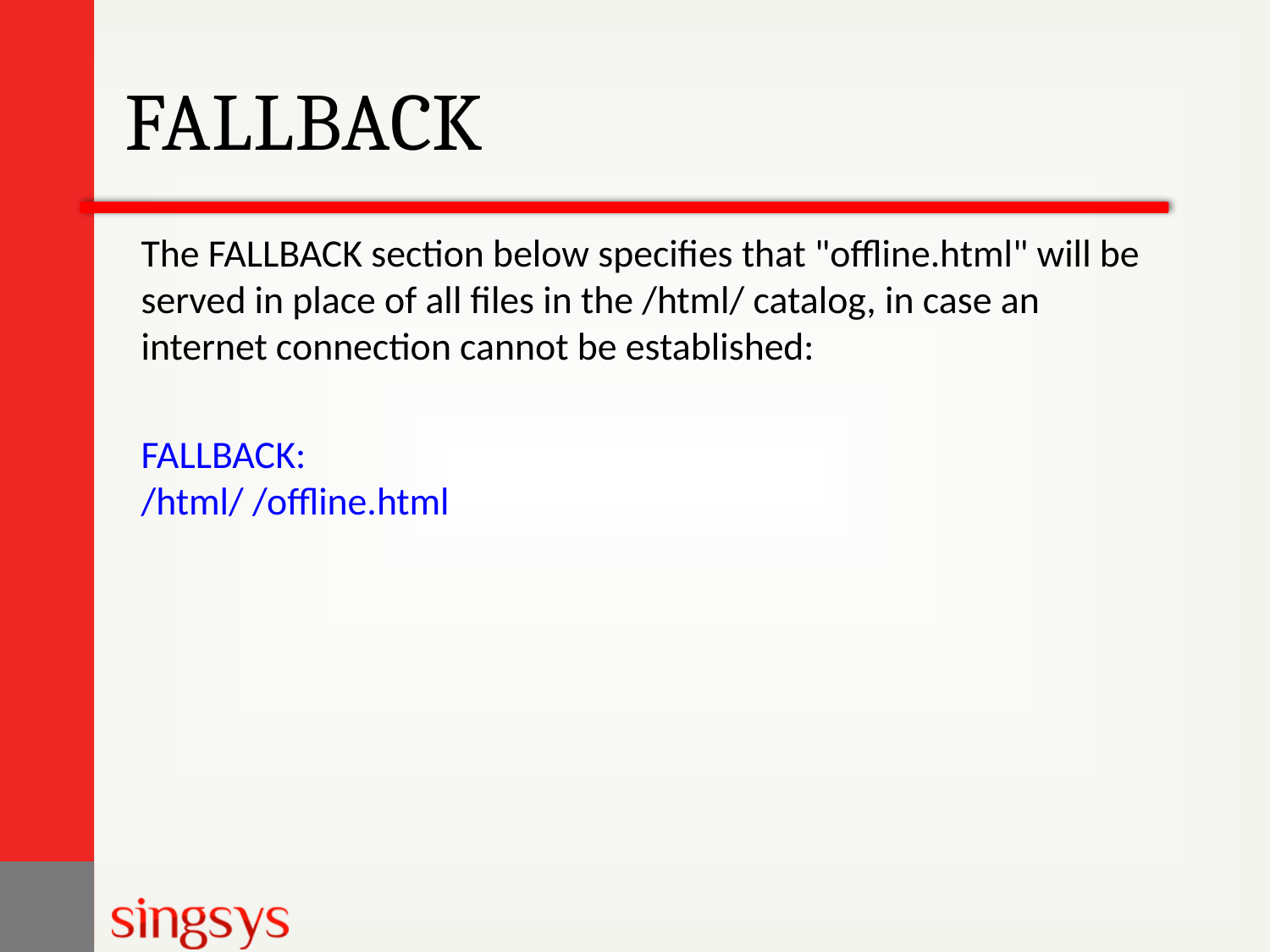

# FALLBACK
The FALLBACK section below specifies that "offline.html" will be served in place of all files in the /html/ catalog, in case an internet connection cannot be established:

FALLBACK:
/html/ /offline.html